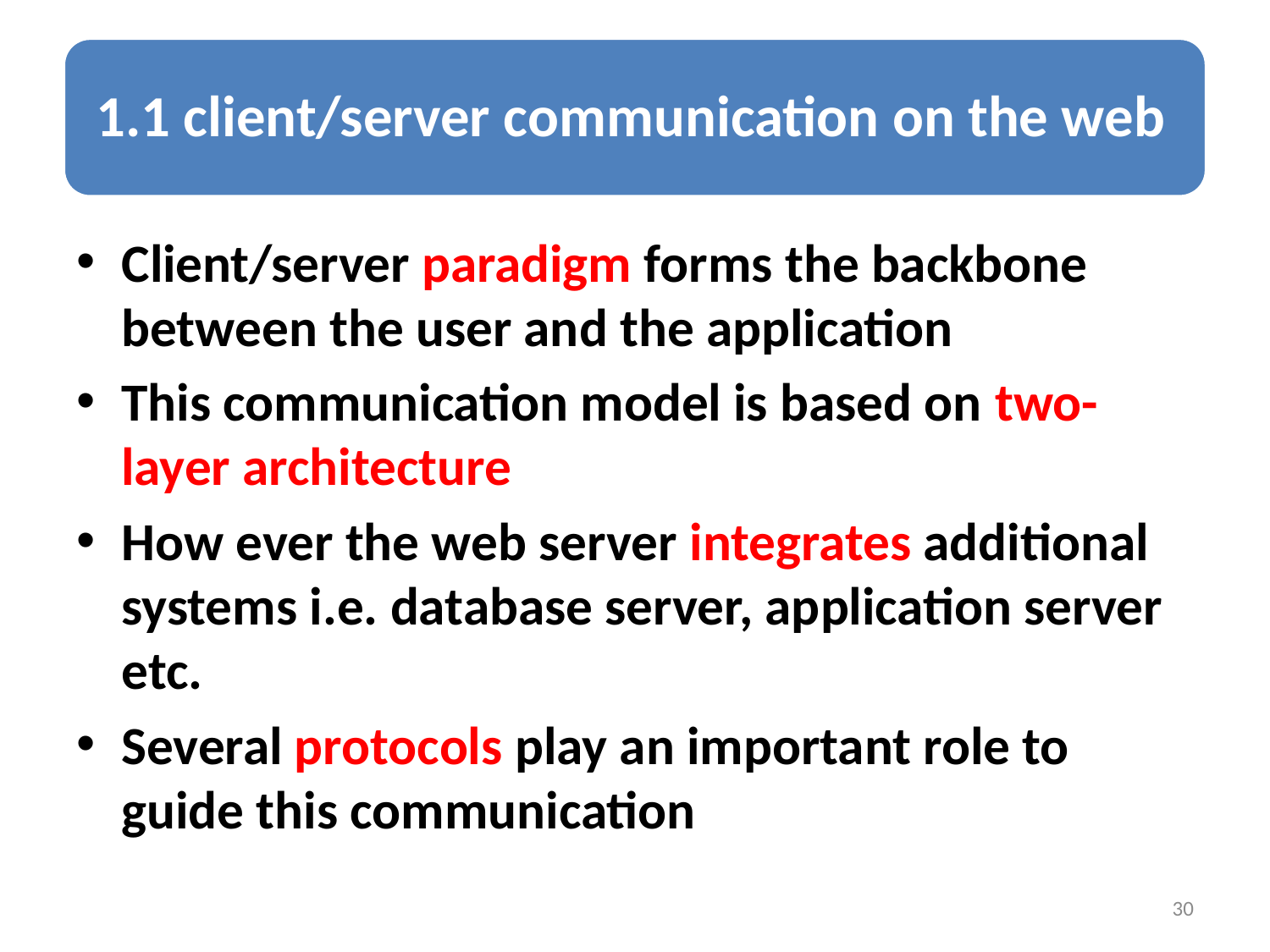

1.1 client/server communication on the web
Client/server paradigm forms the backbone between the user and the application
This communication model is based on two-layer architecture
How ever the web server integrates additional systems i.e. database server, application server etc.
Several protocols play an important role to guide this communication
30